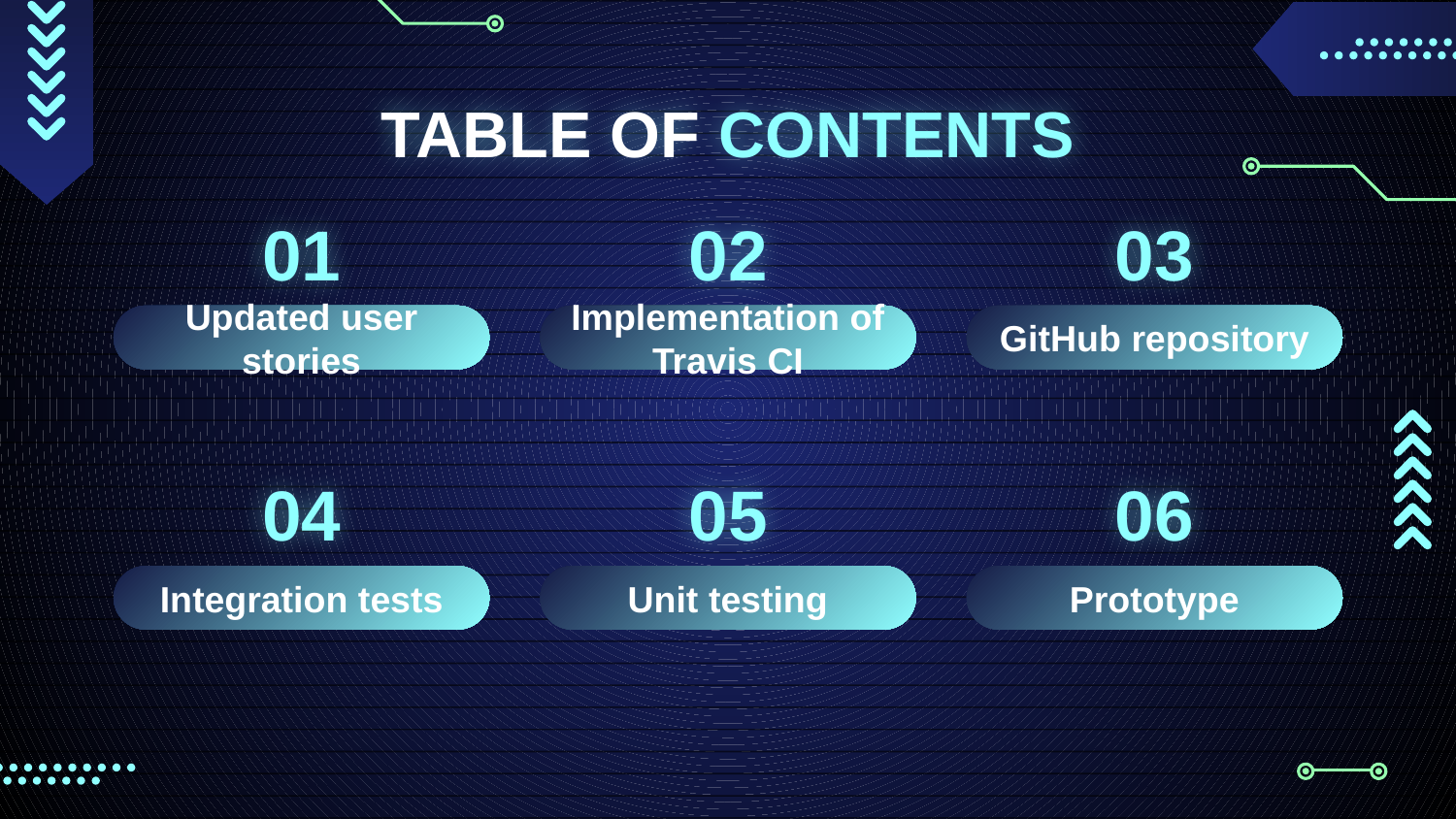

# TABLE OF CONTENTS

01
02
03

Updated user stories
Implementation of Travis CI
GitHub repository

04
05
06

Integration tests
Unit testing
Prototype